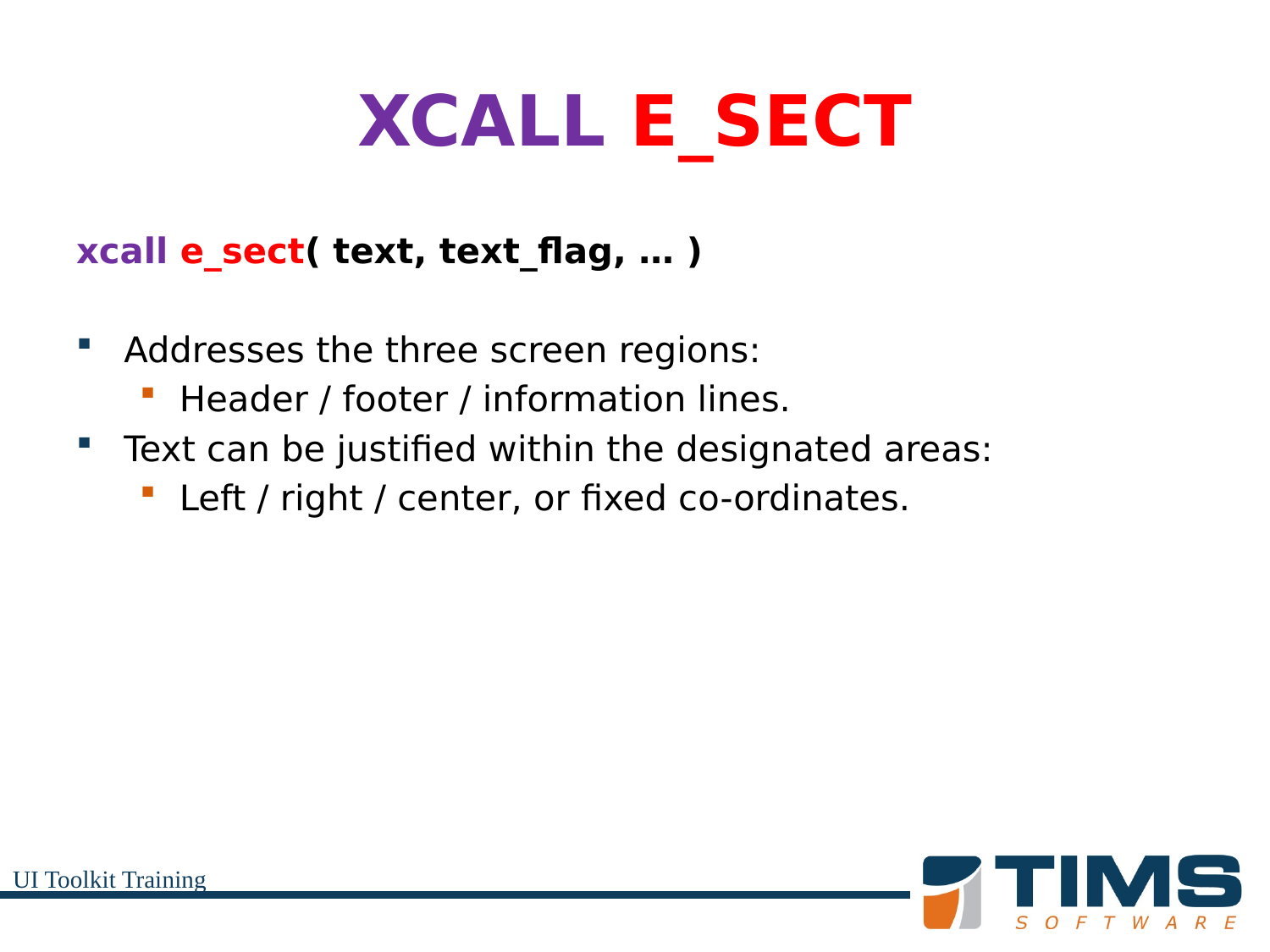

# XCALL E_SECT
xcall e_sect( text, text_flag, … )

Addresses the three screen regions:
Header / footer / information lines.
Text can be justified within the designated areas:
Left / right / center, or fixed co-ordinates.
UI Toolkit Training